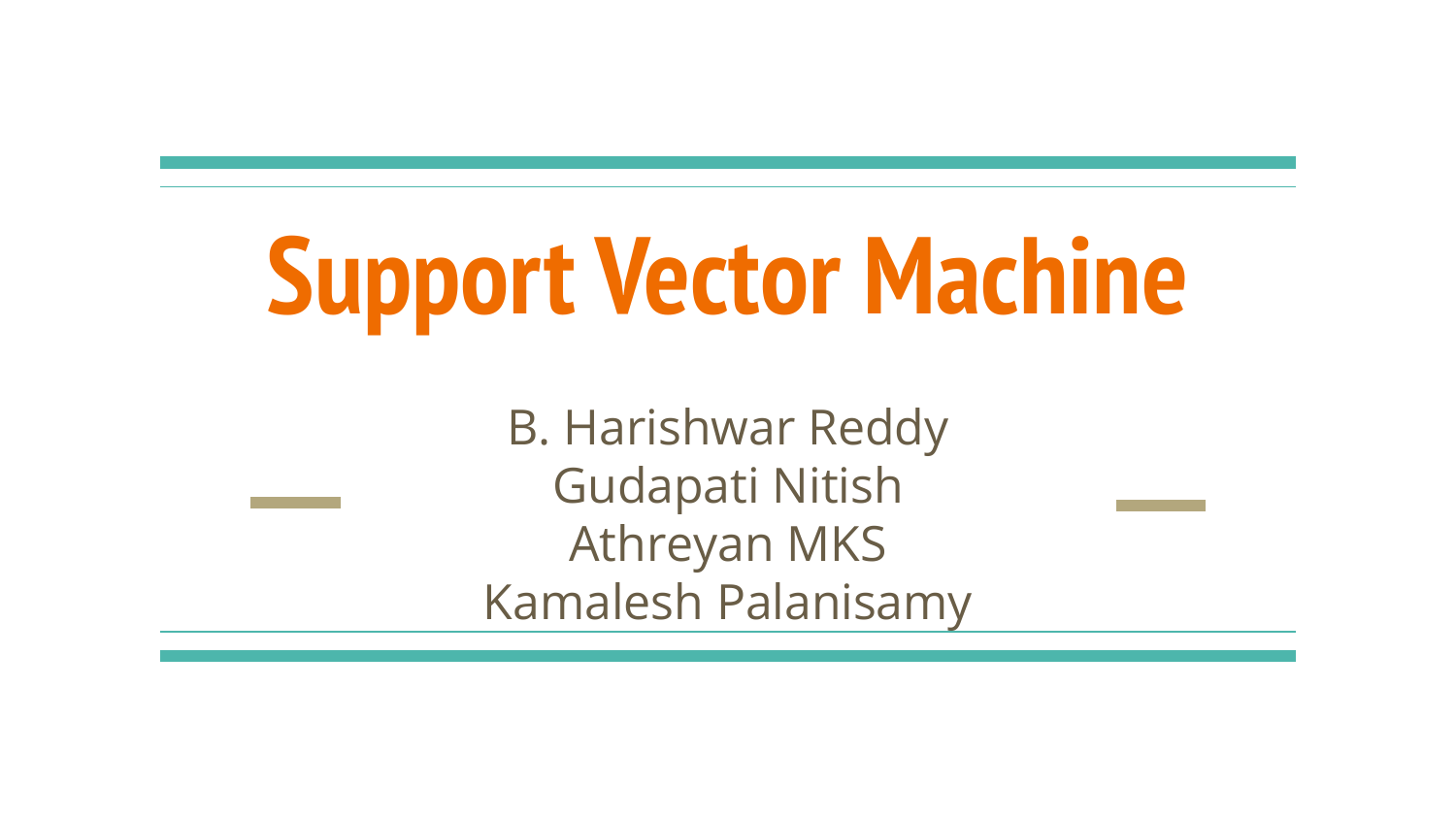

# Support Vector Machine
B. Harishwar Reddy
Gudapati Nitish
Athreyan MKS
Kamalesh Palanisamy